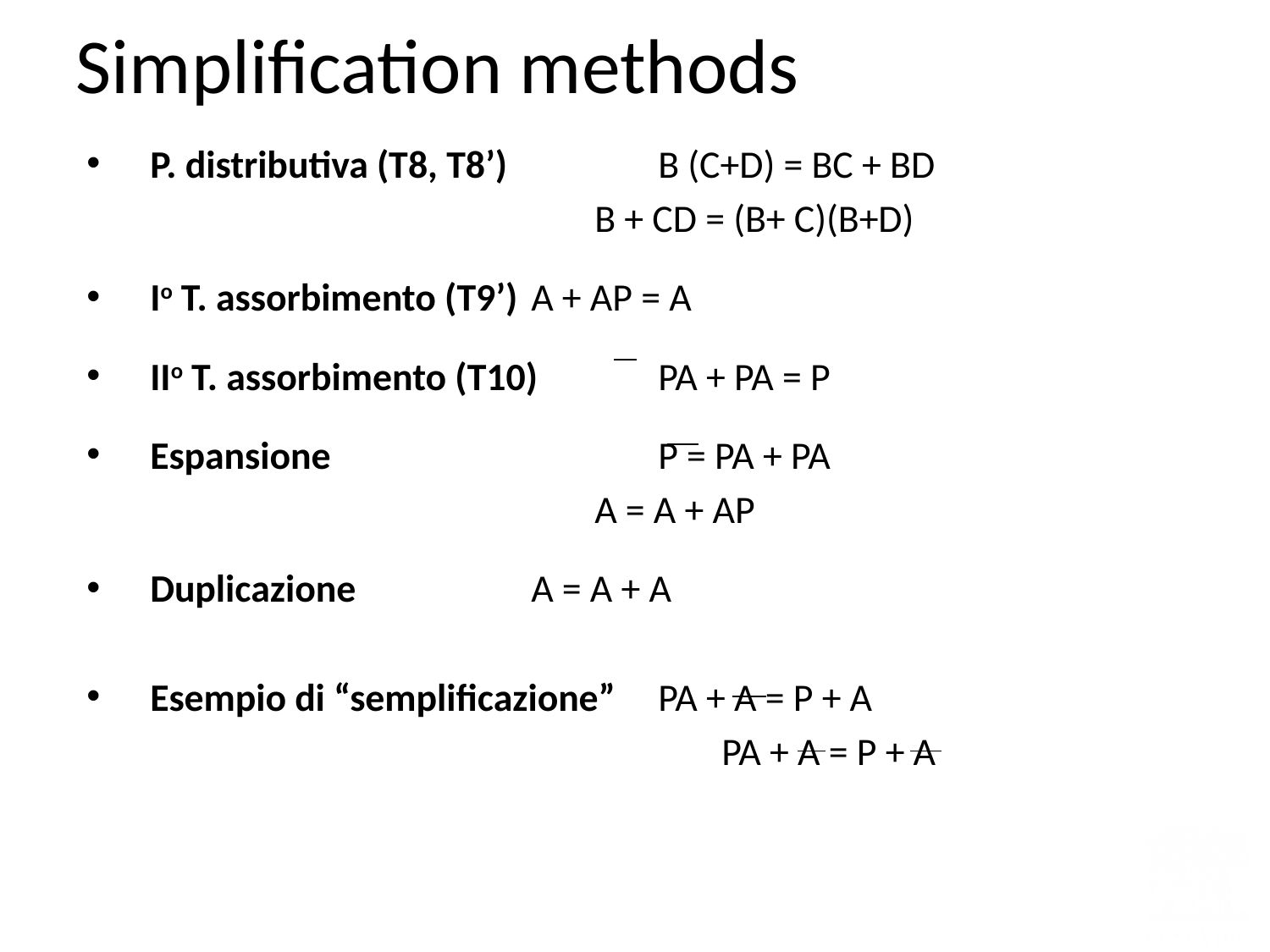

Simplification methods
P. distributiva (T8, T8’)      	B (C+D) = BC + BD
      				B + CD = (B+ C)(B+D)

Io T. assorbimento (T9’)	A + AP = A

IIo T. assorbimento (T10)      	PA + PA = P

Espansione			P = PA + PA
				A = A + AP

Duplicazione		A = A + A

Esempio di “semplificazione”	PA + A = P + A
				PA + A = P + A